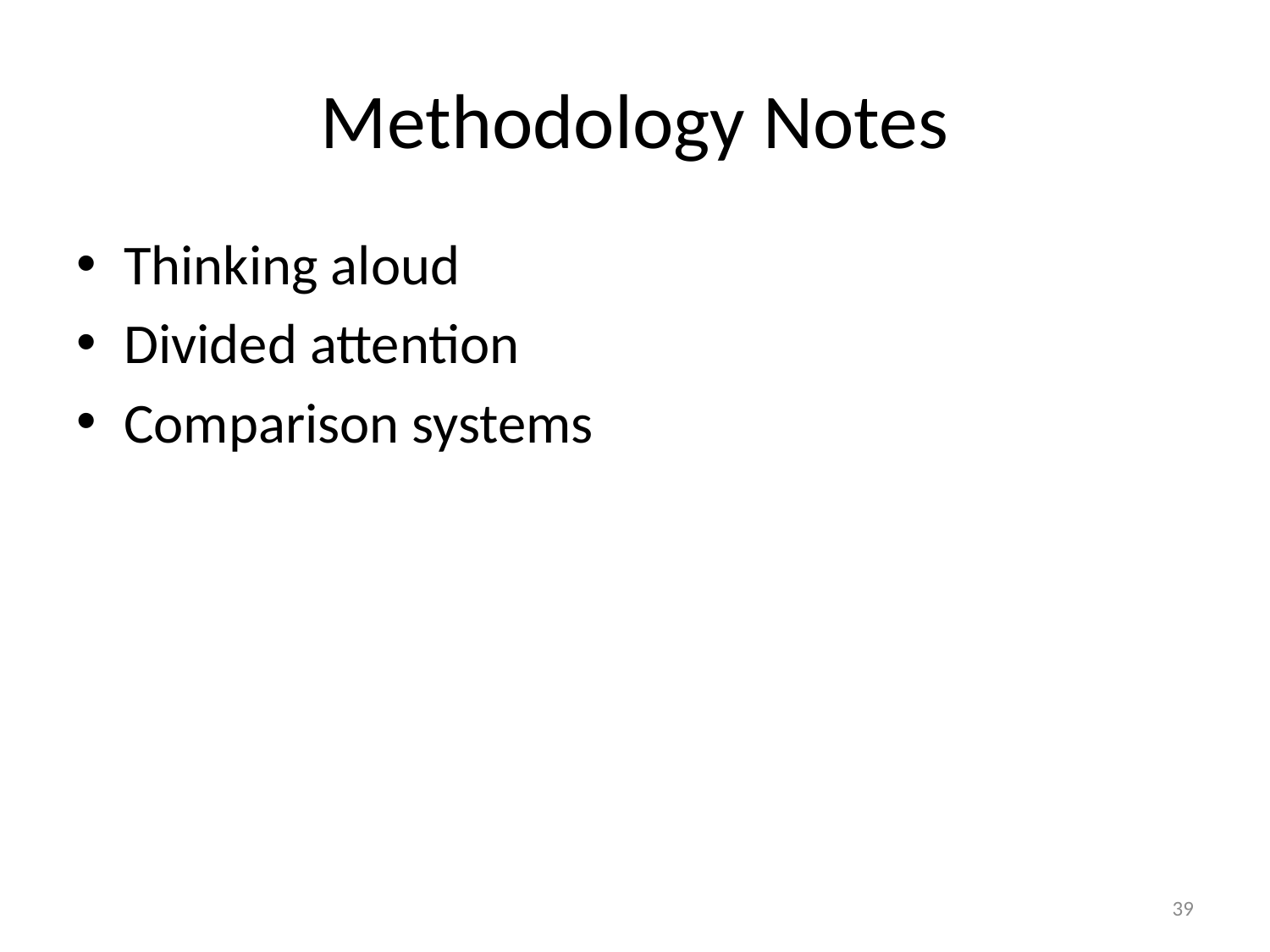

# Methodology Notes
Thinking aloud
Divided attention
Comparison systems
39